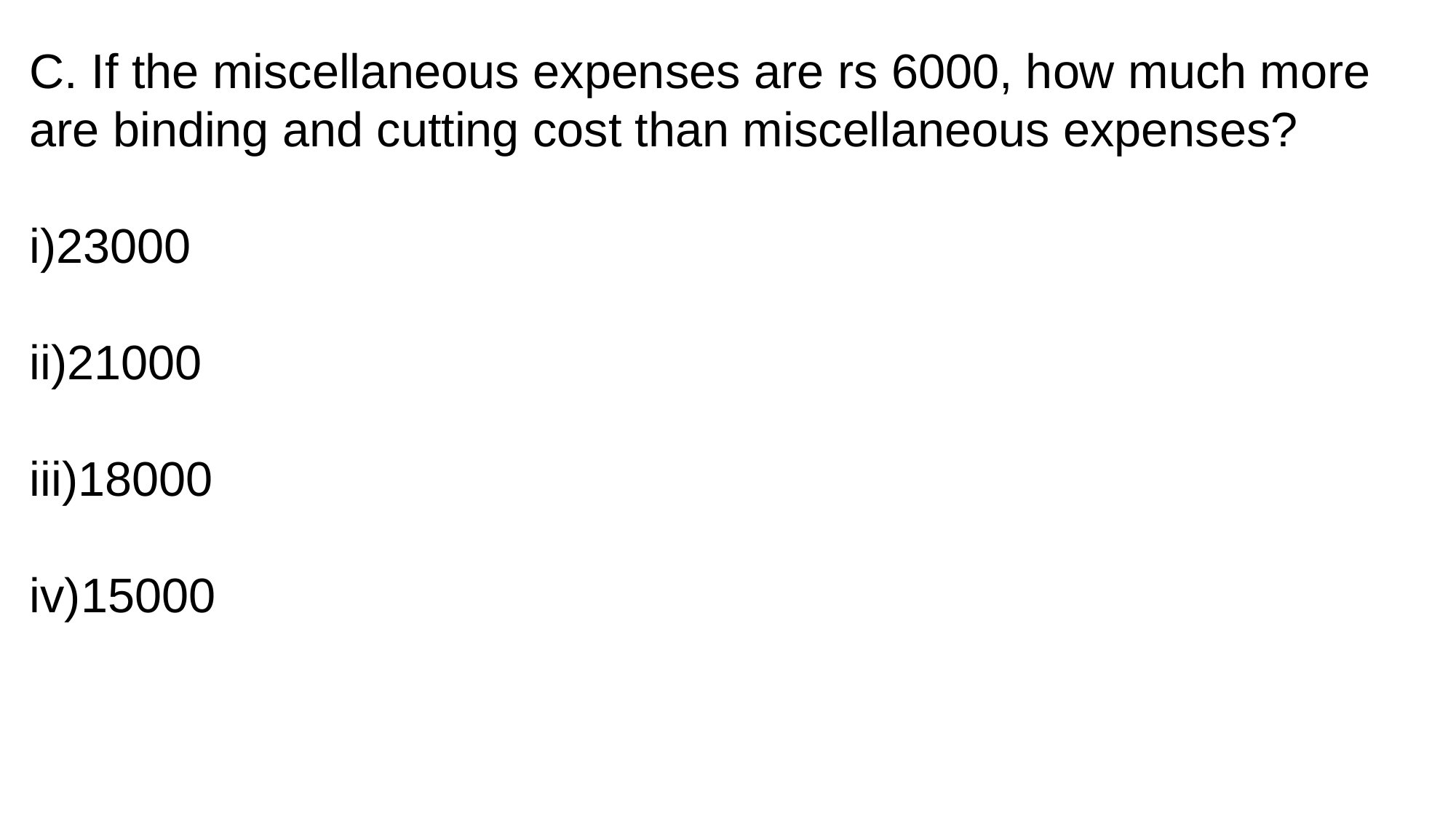

C. If the miscellaneous expenses are rs 6000, how much more are binding and cutting cost than miscellaneous expenses?

i)23000

ii)21000

iii)18000

iv)15000